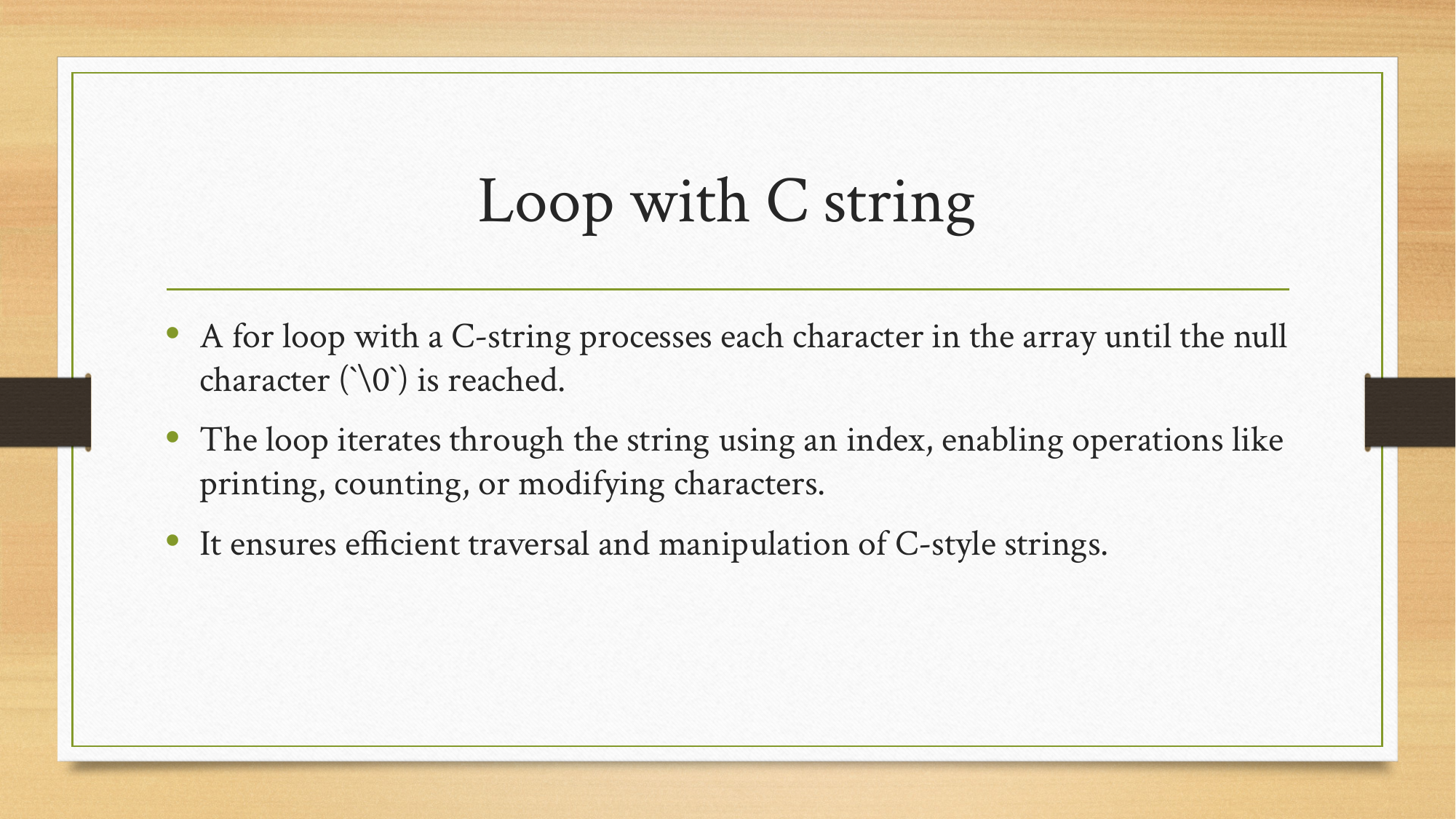

# Loop with C string
A for loop with a C-string processes each character in the array until the null character (`\0`) is reached.
The loop iterates through the string using an index, enabling operations like printing, counting, or modifying characters.
It ensures efficient traversal and manipulation of C-style strings.